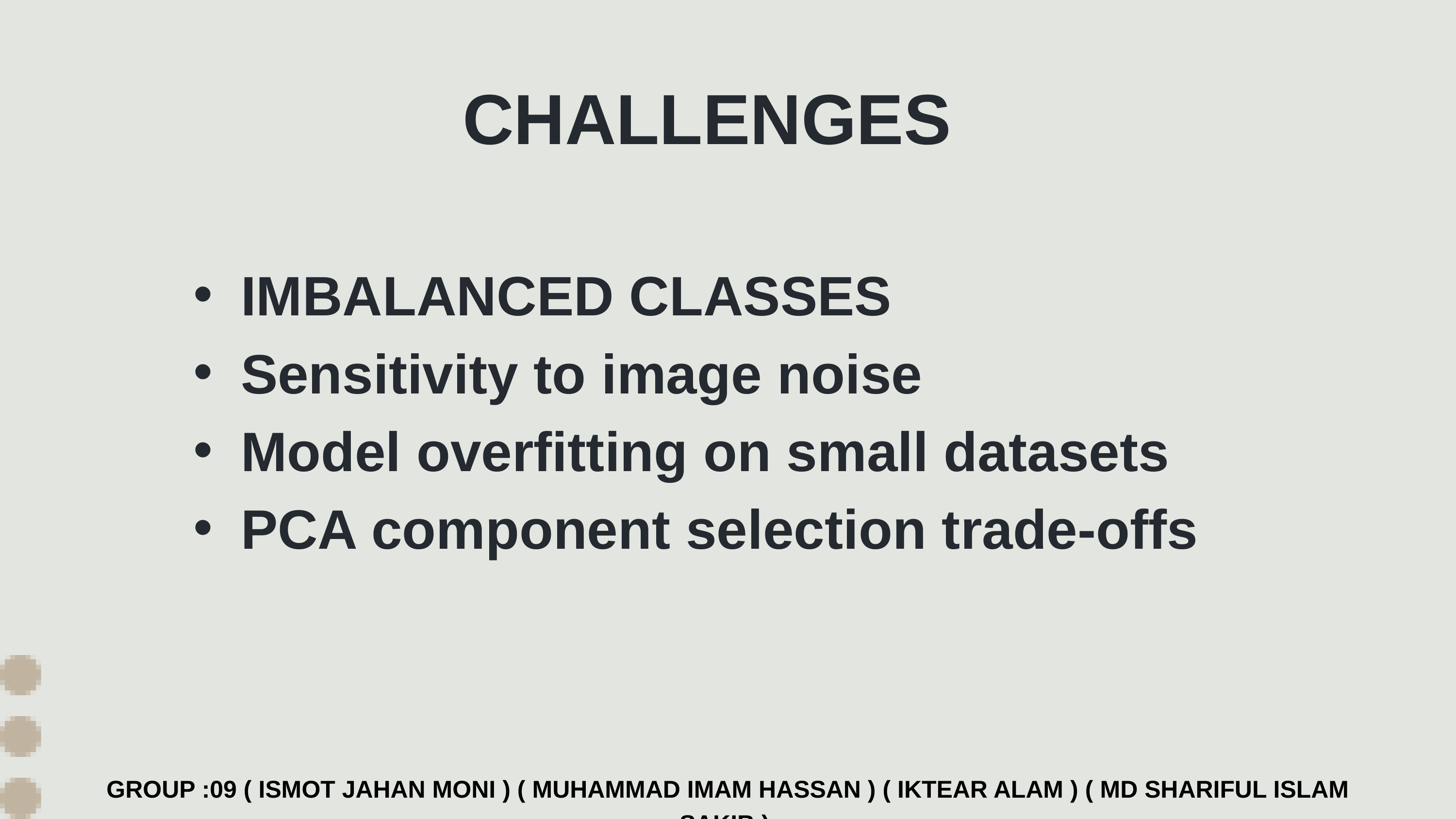

CHALLENGES

IMBALANCED CLASSES
Sensitivity to image noise
Model overfitting on small datasets
PCA component selection trade-offs

GROUP :09 ( ISMOT JAHAN MONI ) ( MUHAMMAD IMAM HASSAN ) ( IKTEAR ALAM ) ( MD SHARIFUL ISLAM SAKIB )